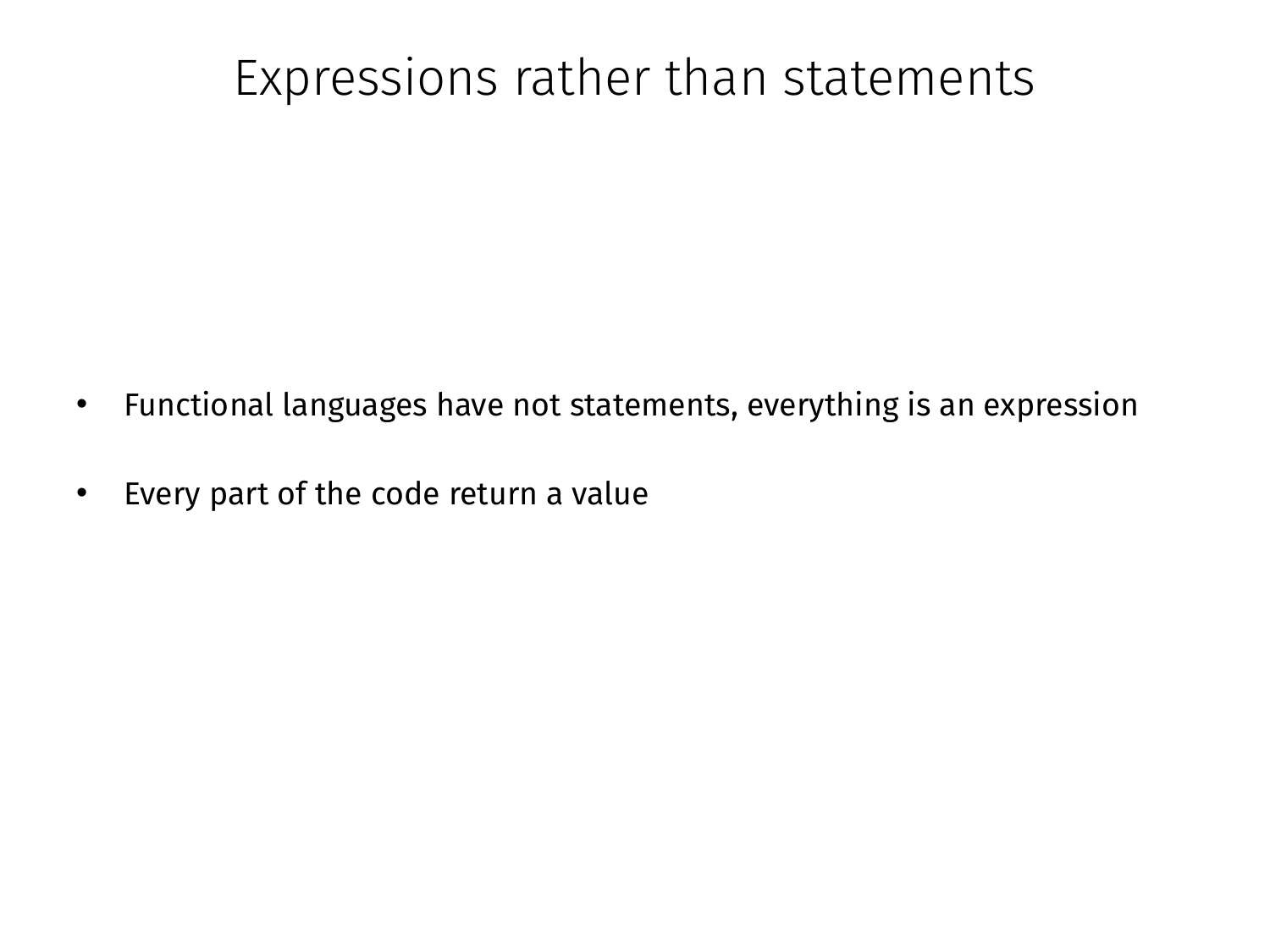

# Expressions rather than statements
Functional languages have not statements, everything is an expression

Every part of the code return a value